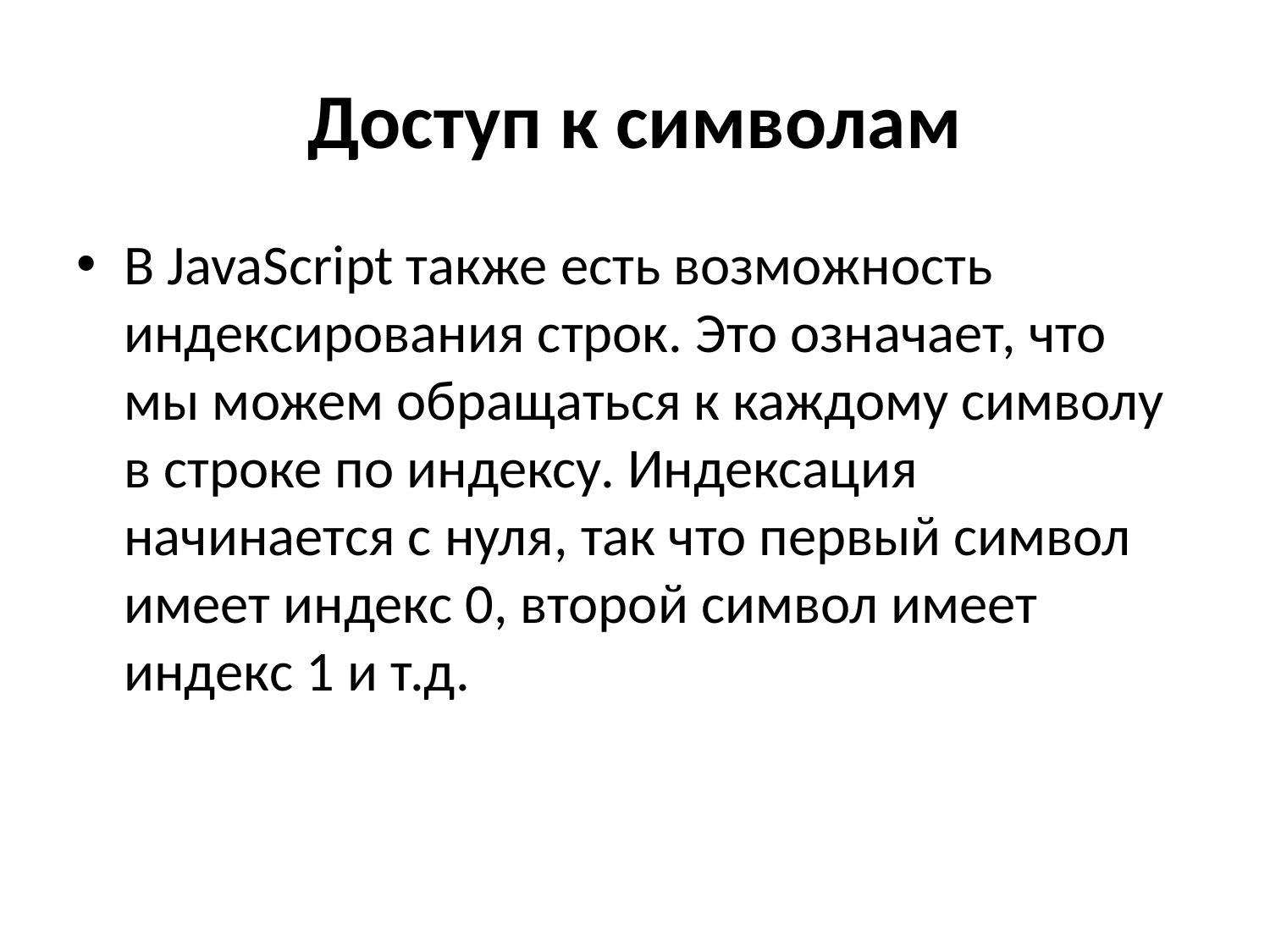

# Доступ к символам
В JavaScript также есть возможность индексирования строк. Это означает, что мы можем обращаться к каждому символу в строке по индексу. Индексация начинается с нуля, так что первый символ имеет индекс 0, второй символ имеет индекс 1 и т.д.